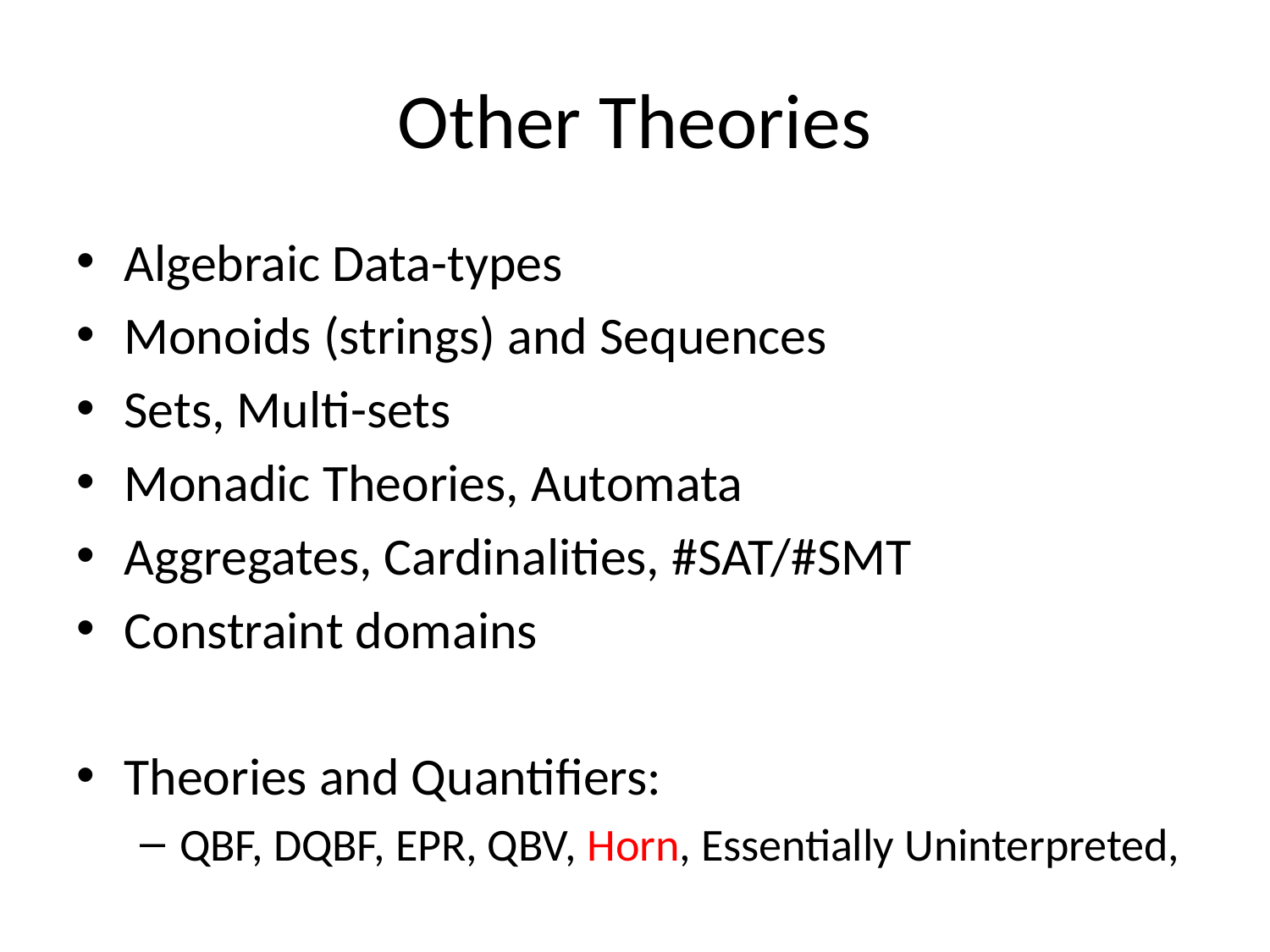

# Other Theories
Algebraic Data-types
Monoids (strings) and Sequences
Sets, Multi-sets
Monadic Theories, Automata
Aggregates, Cardinalities, #SAT/#SMT
Constraint domains

Theories and Quantifiers:
QBF, DQBF, EPR, QBV, Horn, Essentially Uninterpreted,